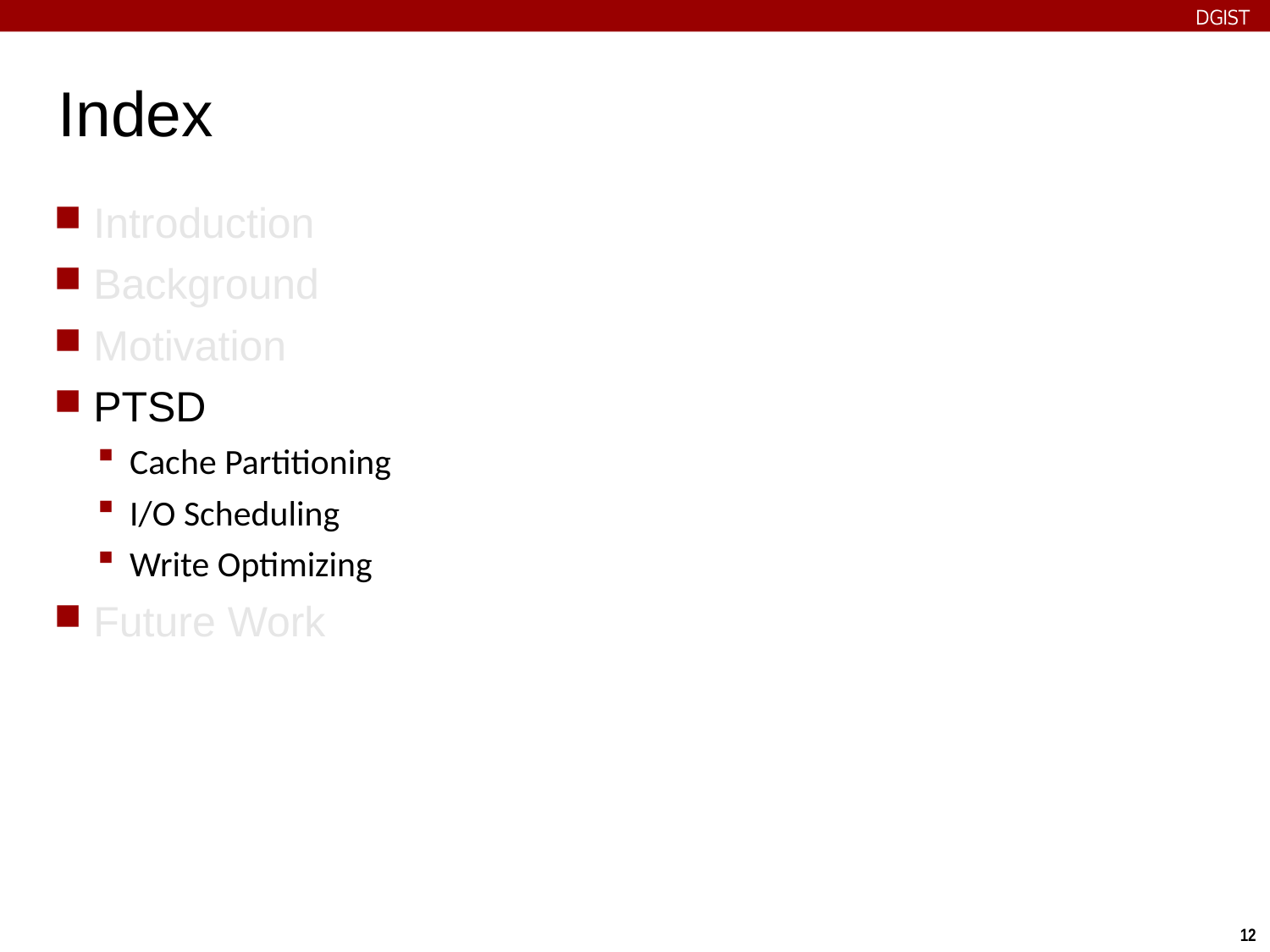

DGIST
# Index
Introduction
Background
Motivation
PTSD
Cache Partitioning
I/O Scheduling
Write Optimizing
Future Work